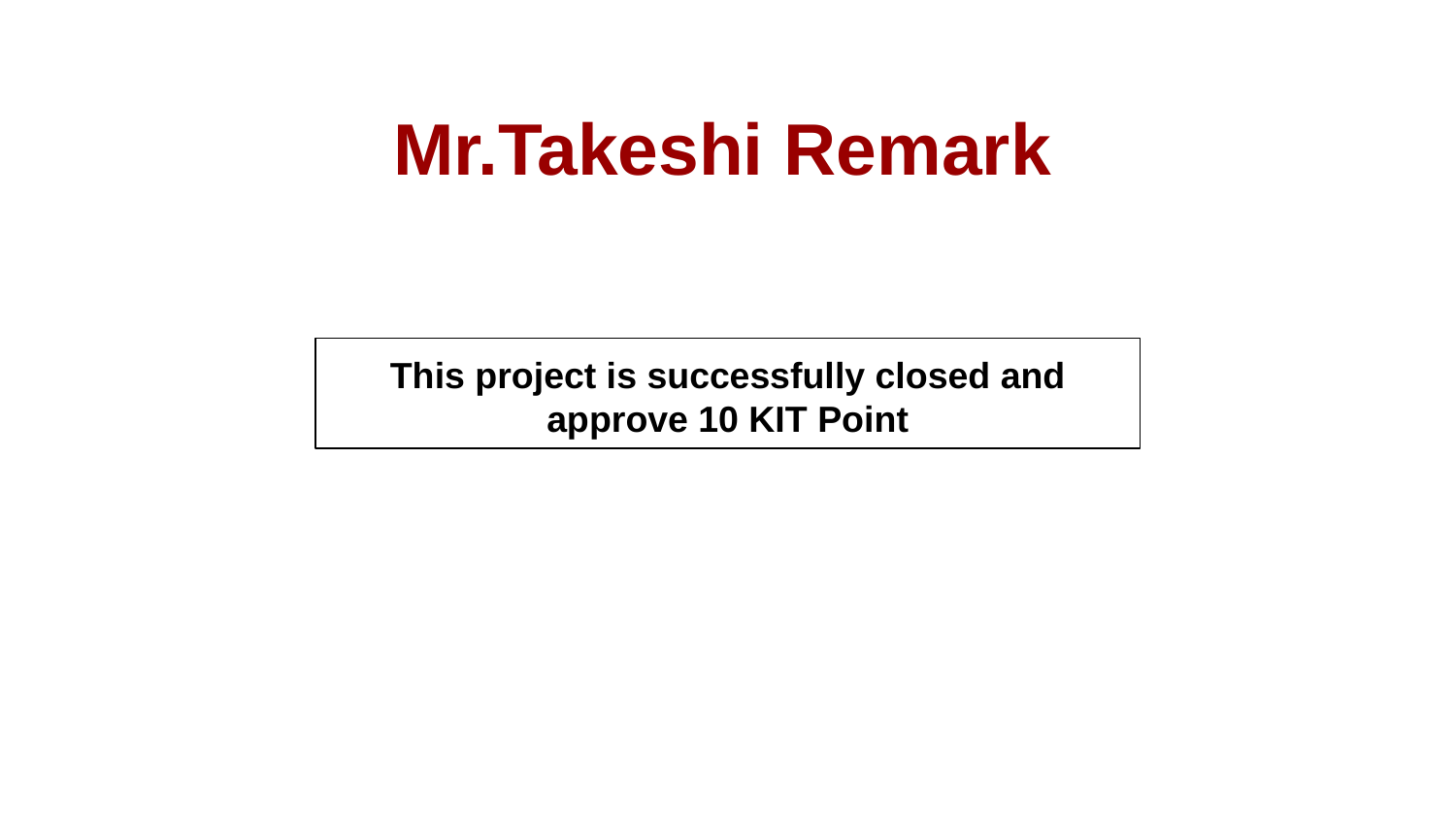

# Mr.Takeshi Remark
This project is successfully closed and approve 10 KIT Point